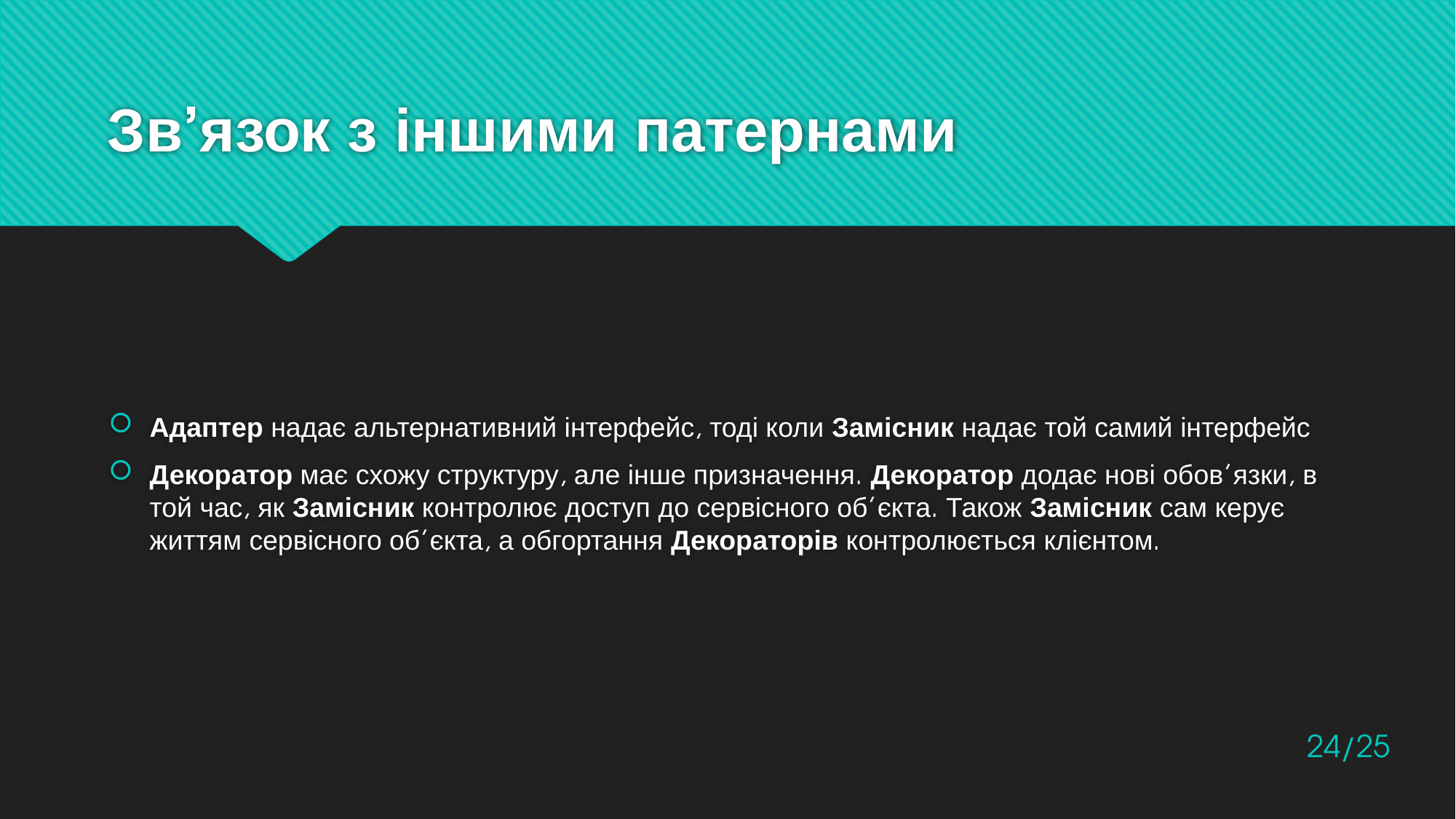

# Зв’язок з іншими патернами
Адаптер надає альтернативний інтерфейс, тоді коли Замісник надає той самий інтерфейс
Декоратор має схожу структуру, але інше призначення. Декоратор додає нові обов’язки, в той час, як Замісник контролює доступ до сервісного об’єкта. Також Замісник сам керує життям сервісного об’єкта, а обгортання Декораторів контролюється клієнтом.
24/25